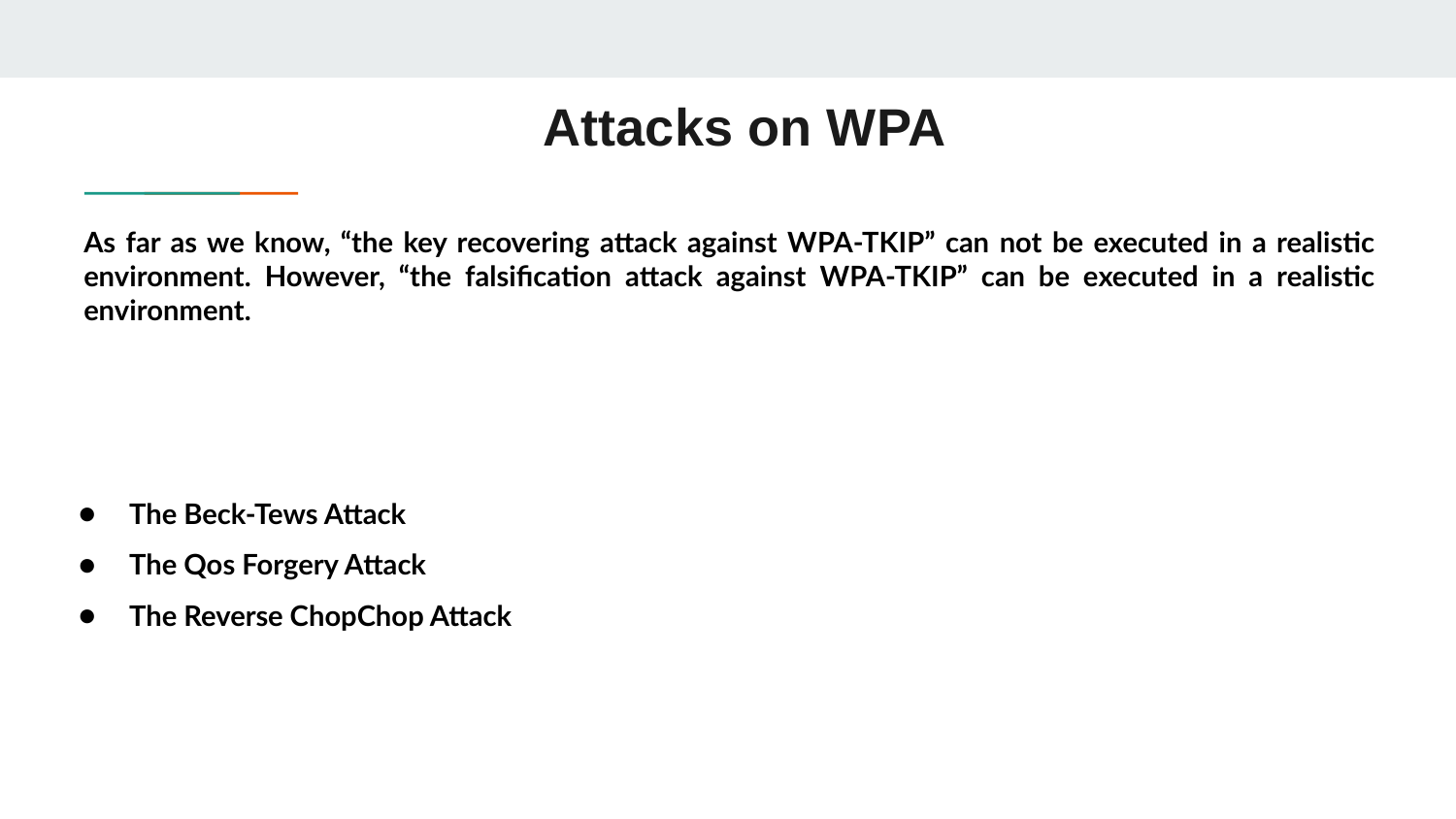

# Attacks on WPA
As far as we know, “the key recovering attack against WPA-TKIP” can not be executed in a realistic environment. However, “the falsification attack against WPA-TKIP” can be executed in a realistic environment.

The Beck-Tews Attack
The Qos Forgery Attack
The Reverse ChopChop Attack